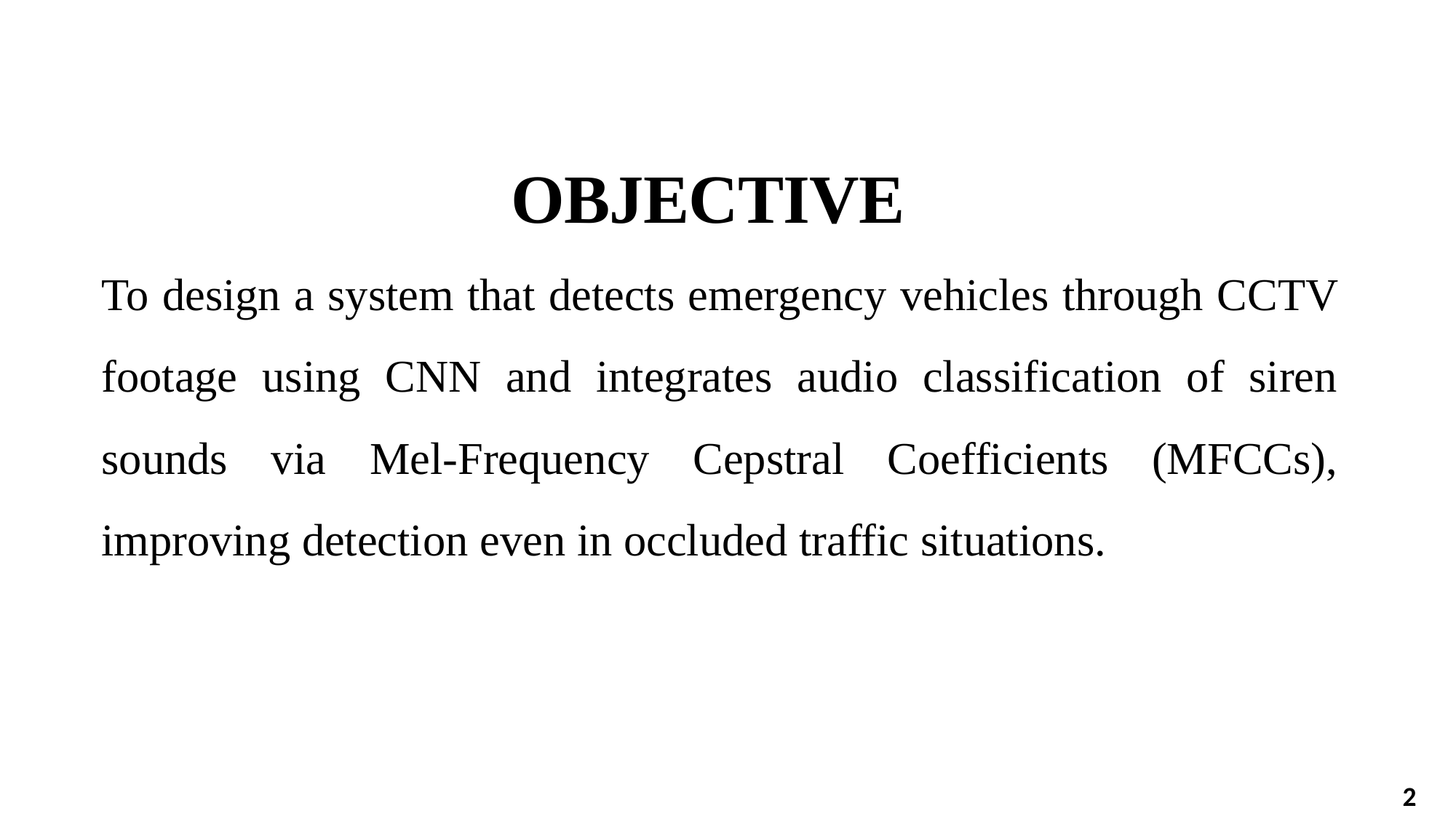

# OBJECTIVE
To design a system that detects emergency vehicles through CCTV footage using CNN and integrates audio classification of siren sounds via Mel-Frequency Cepstral Coefficients (MFCCs), improving detection even in occluded traffic situations.
2